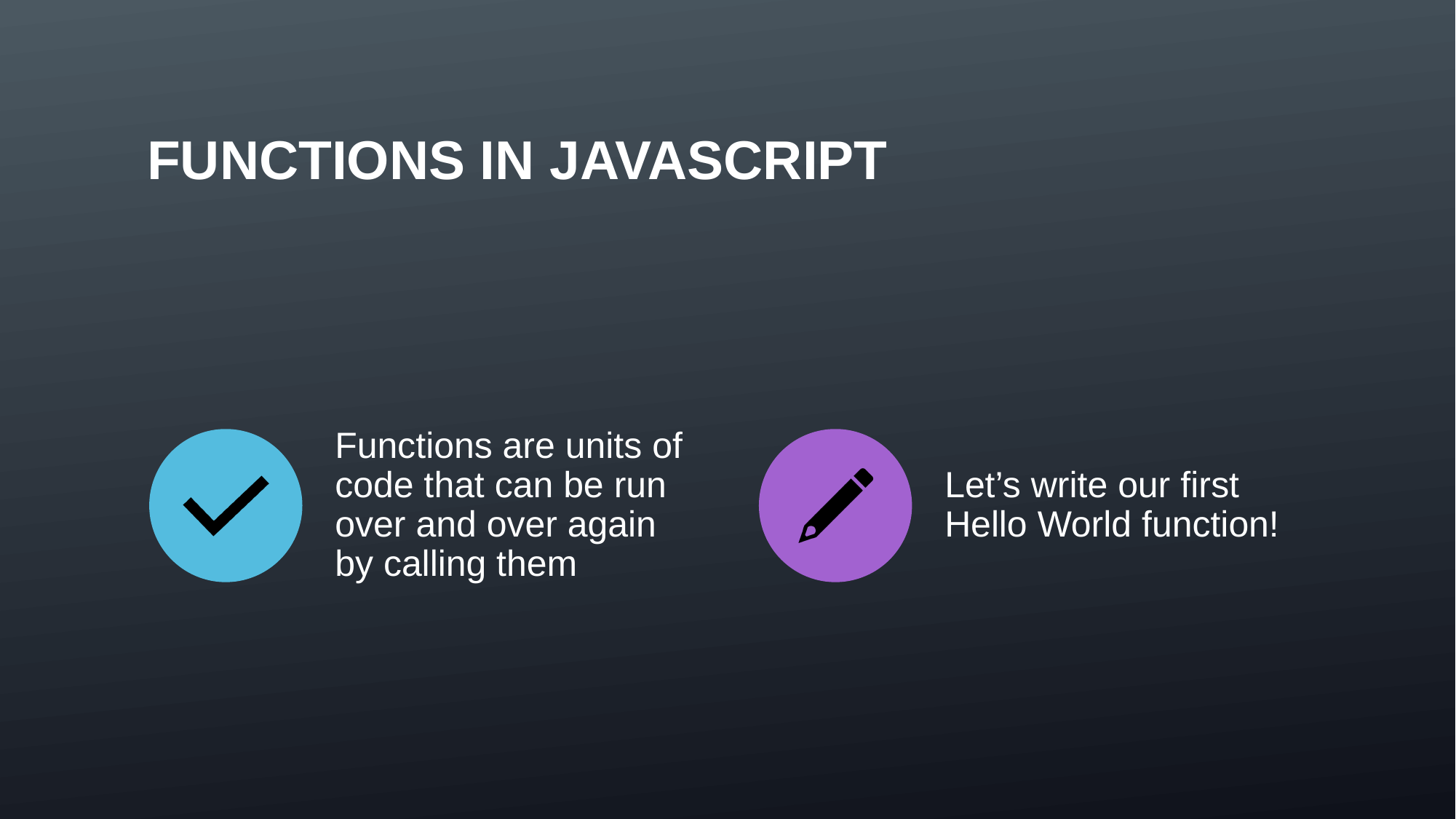

# Functions in JavaScript
Functions are units of code that can be run over and over again by calling them
Let’s write our first Hello World function!